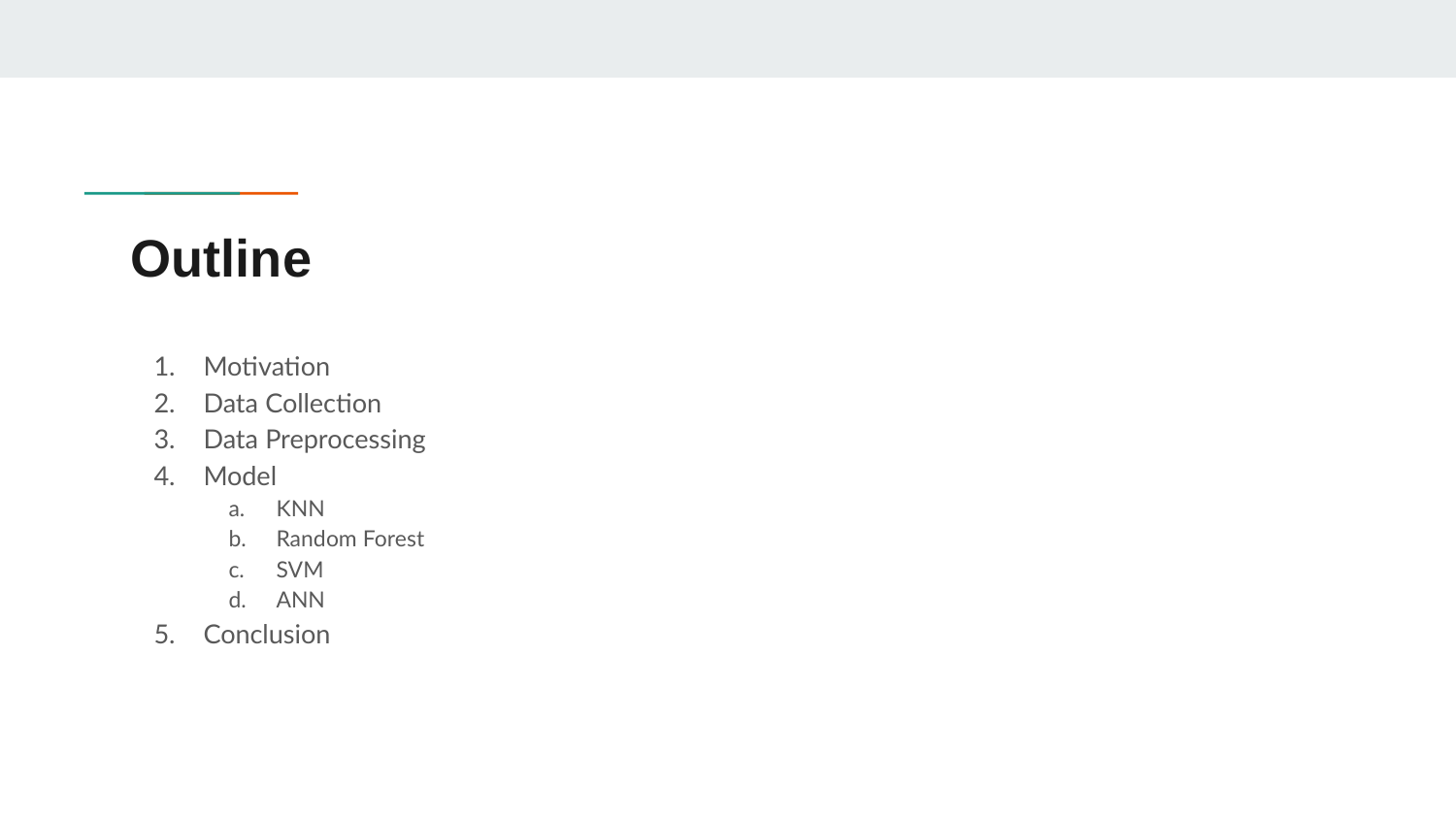

# Outline
Motivation
Data Collection
Data Preprocessing
Model
KNN
Random Forest
SVM
ANN
Conclusion